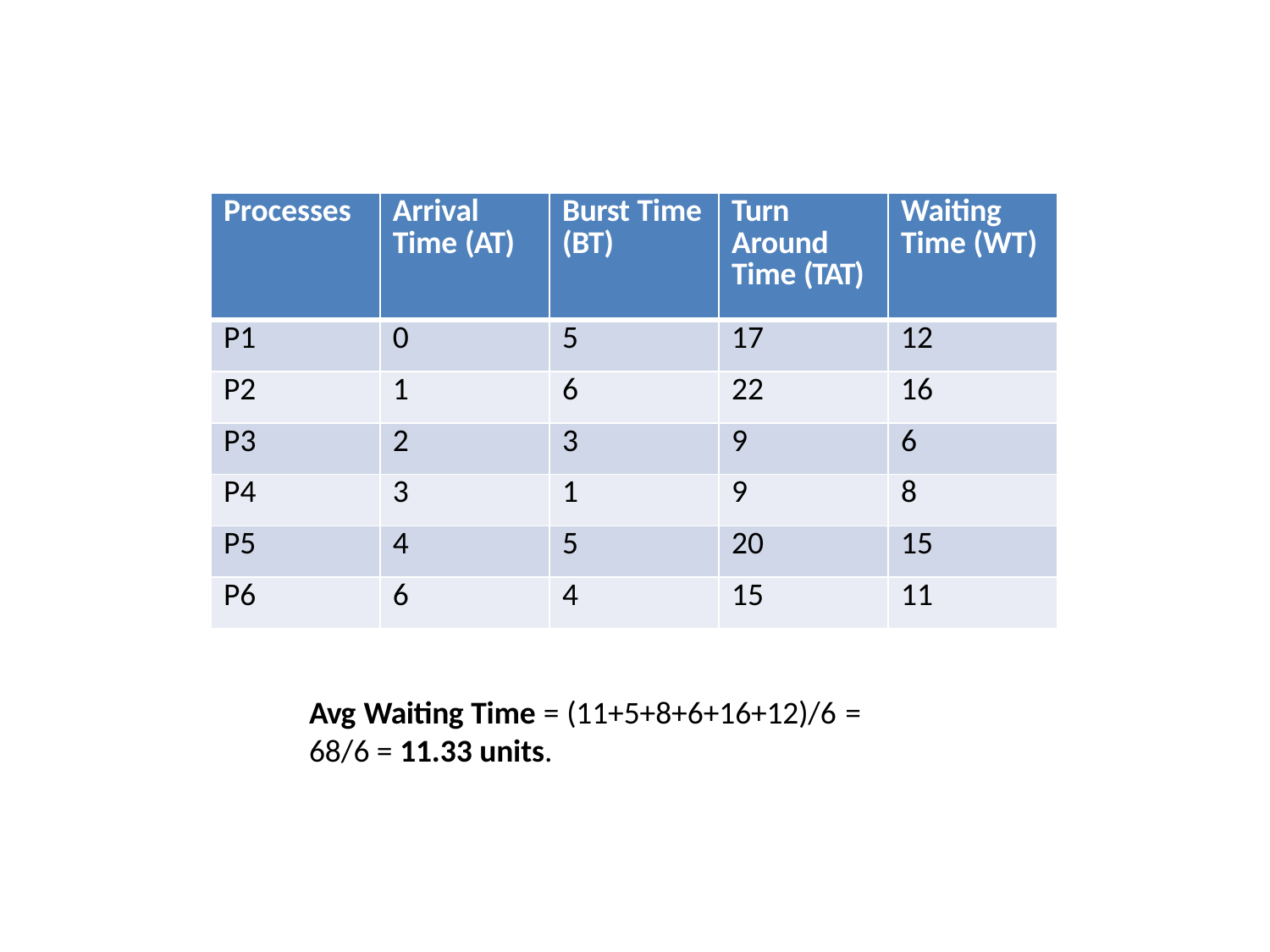

| Processes | Arrival Time (AT) | Burst Time (BT) | Turn Around Time (TAT) | Waiting Time (WT) |
| --- | --- | --- | --- | --- |
| P1 | 0 | 5 | 17 | 12 |
| P2 | 1 | 6 | 22 | 16 |
| P3 | 2 | 3 | 9 | 6 |
| P4 | 3 | 1 | 9 | 8 |
| P5 | 4 | 5 | 20 | 15 |
| P6 | 6 | 4 | 15 | 11 |
Avg Waiting Time = (11+5+8+6+16+12)/6 =
68/6 = 11.33 units.